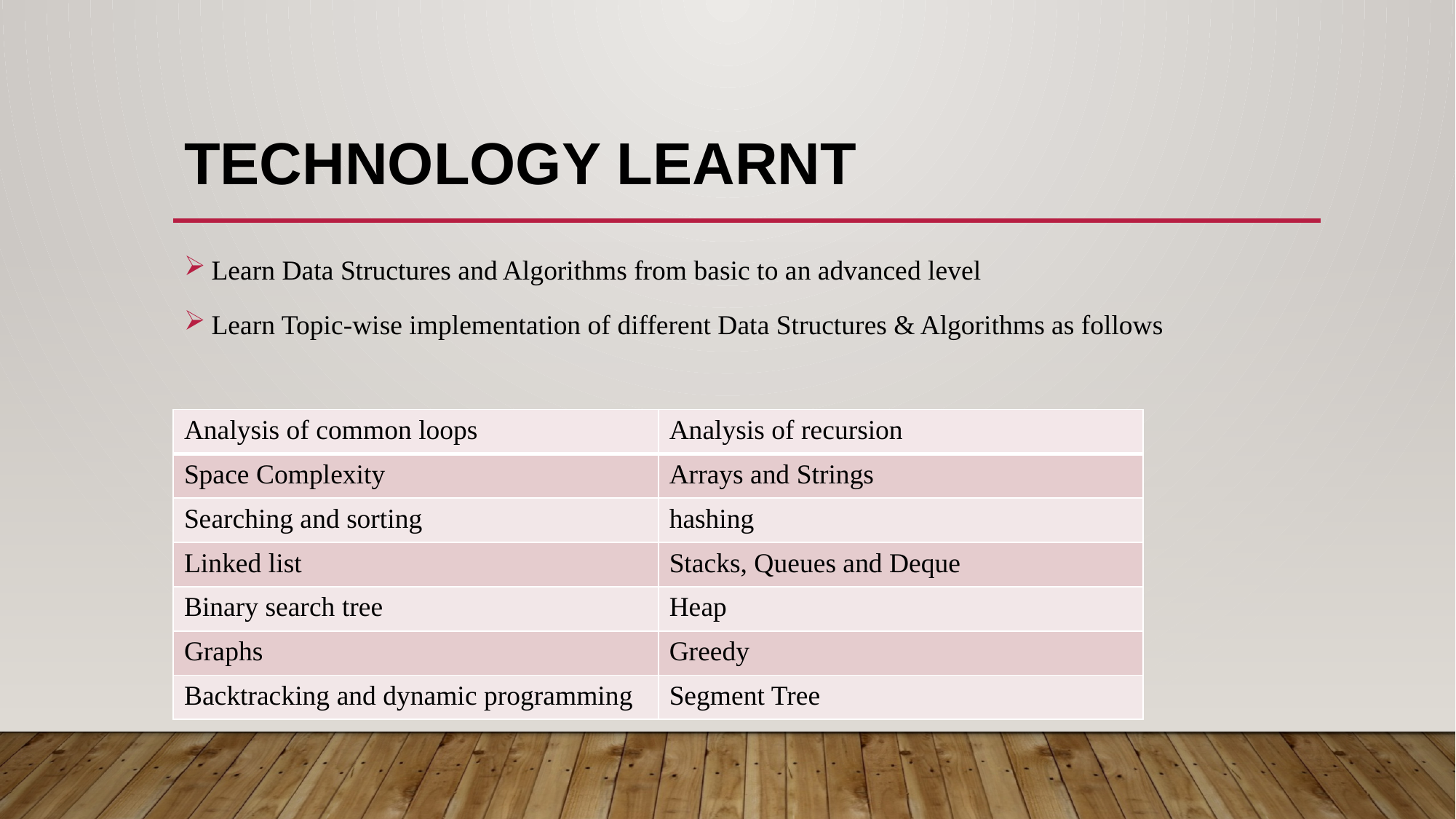

# Technology learnt
Learn Data Structures and Algorithms from basic to an advanced level
Learn Topic-wise implementation of different Data Structures & Algorithms as follows

| Analysis of common loops | Analysis of recursion |
| --- | --- |
| Space Complexity | Arrays and Strings |
| Searching and sorting | hashing |
| Linked list | Stacks, Queues and Deque |
| Binary search tree | Heap |
| Graphs | Greedy |
| Backtracking and dynamic programming | Segment Tree |